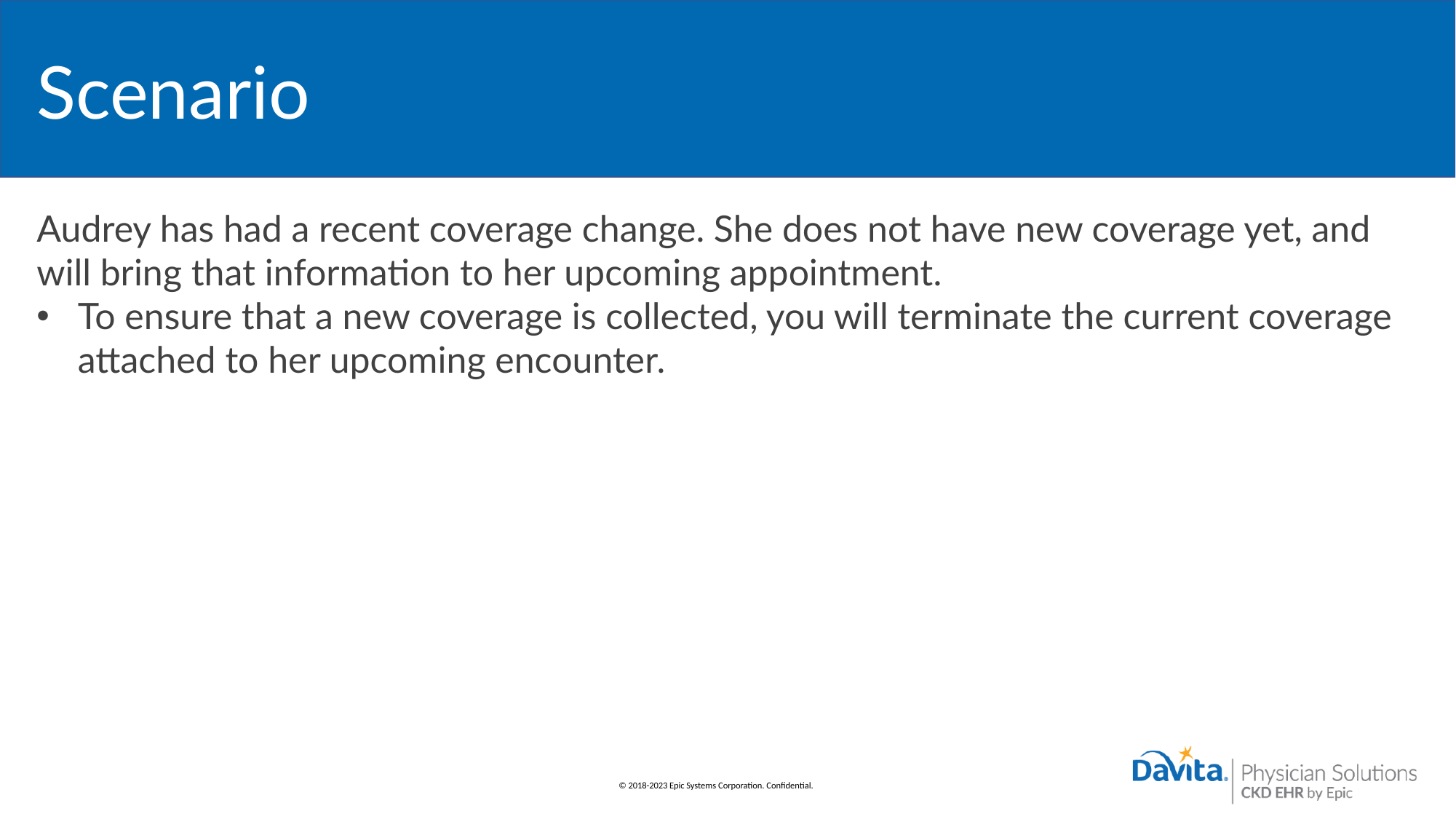

# Scenario
Audrey has had a recent coverage change. She does not have new coverage yet, and will bring that information to her upcoming appointment.
To ensure that a new coverage is collected, you will terminate the current coverage attached to her upcoming encounter.